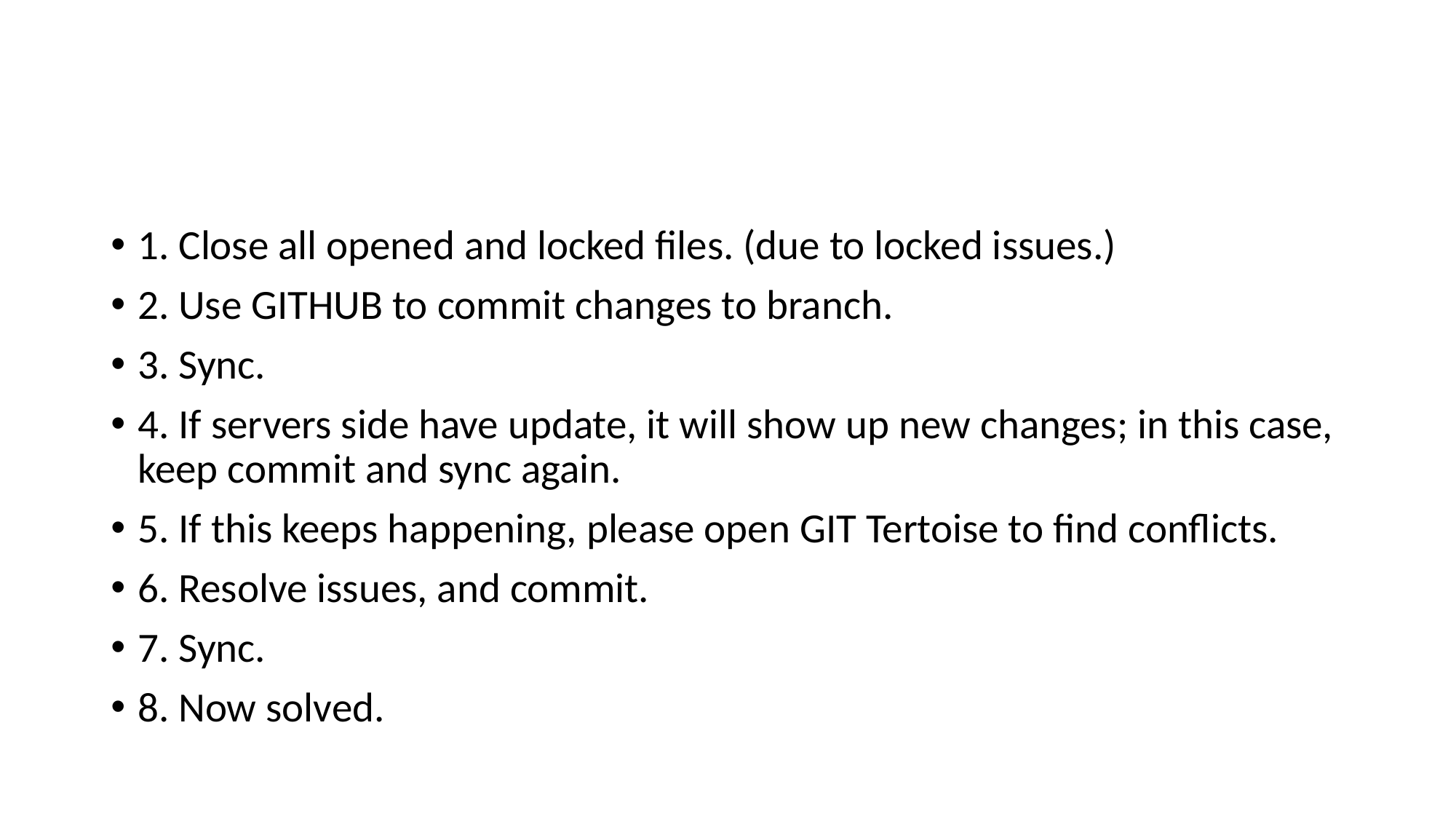

#
1. Close all opened and locked files. (due to locked issues.)
2. Use GITHUB to commit changes to branch.
3. Sync.
4. If servers side have update, it will show up new changes; in this case, keep commit and sync again.
5. If this keeps happening, please open GIT Tertoise to find conflicts.
6. Resolve issues, and commit.
7. Sync.
8. Now solved.